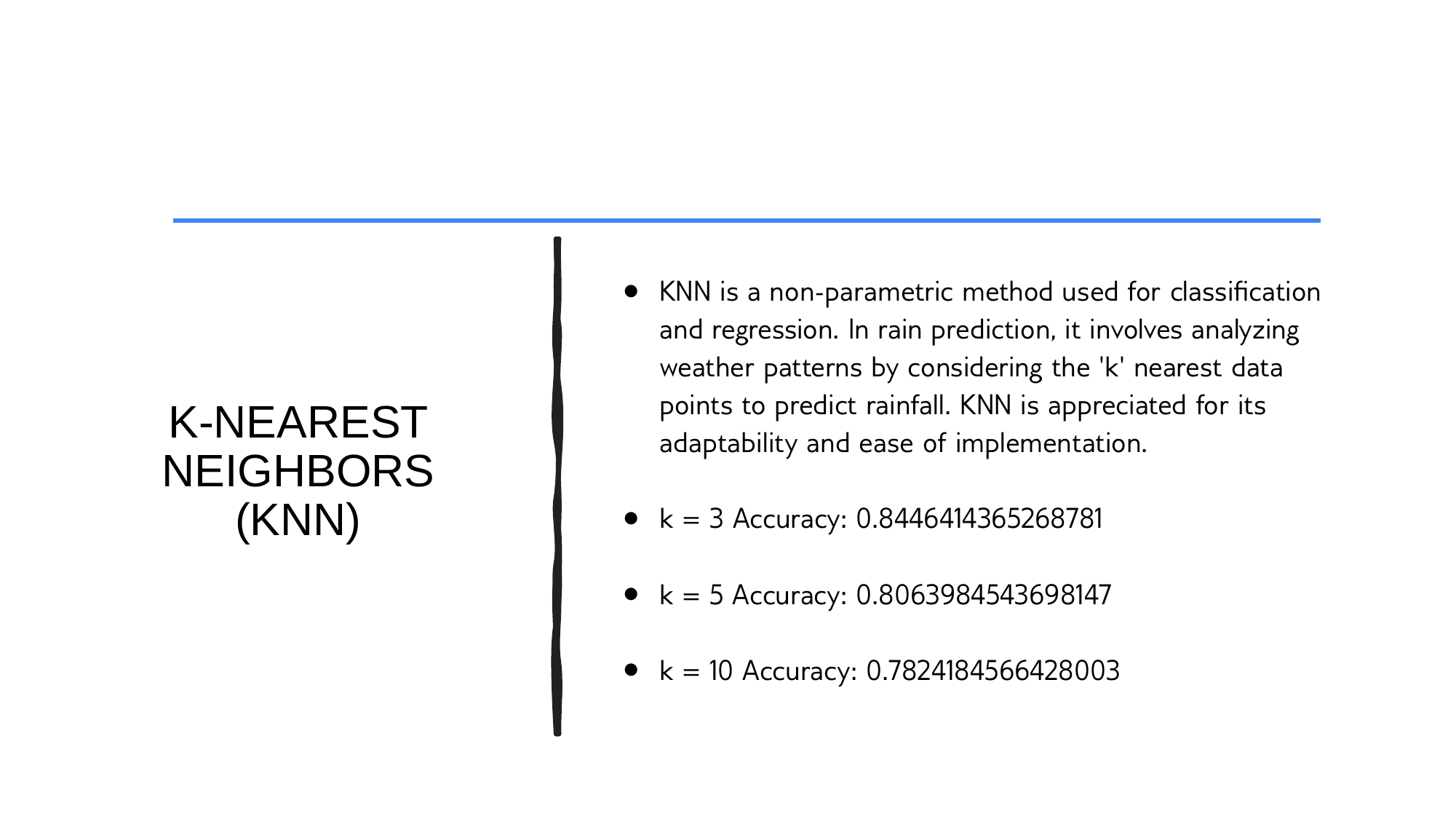

KNN is a non-parametric method used for classification and regression. In rain prediction, it involves analyzing weather patterns by considering the 'k' nearest data points to predict rainfall. KNN is appreciated for its adaptability and ease of implementation.

k = 3 Accuracy: 0.8446414365268781

k = 5 Accuracy: 0.8063984543698147

k = 10 Accuracy: 0.7824184566428003
# K-NEAREST NEIGHBORS (KNN)